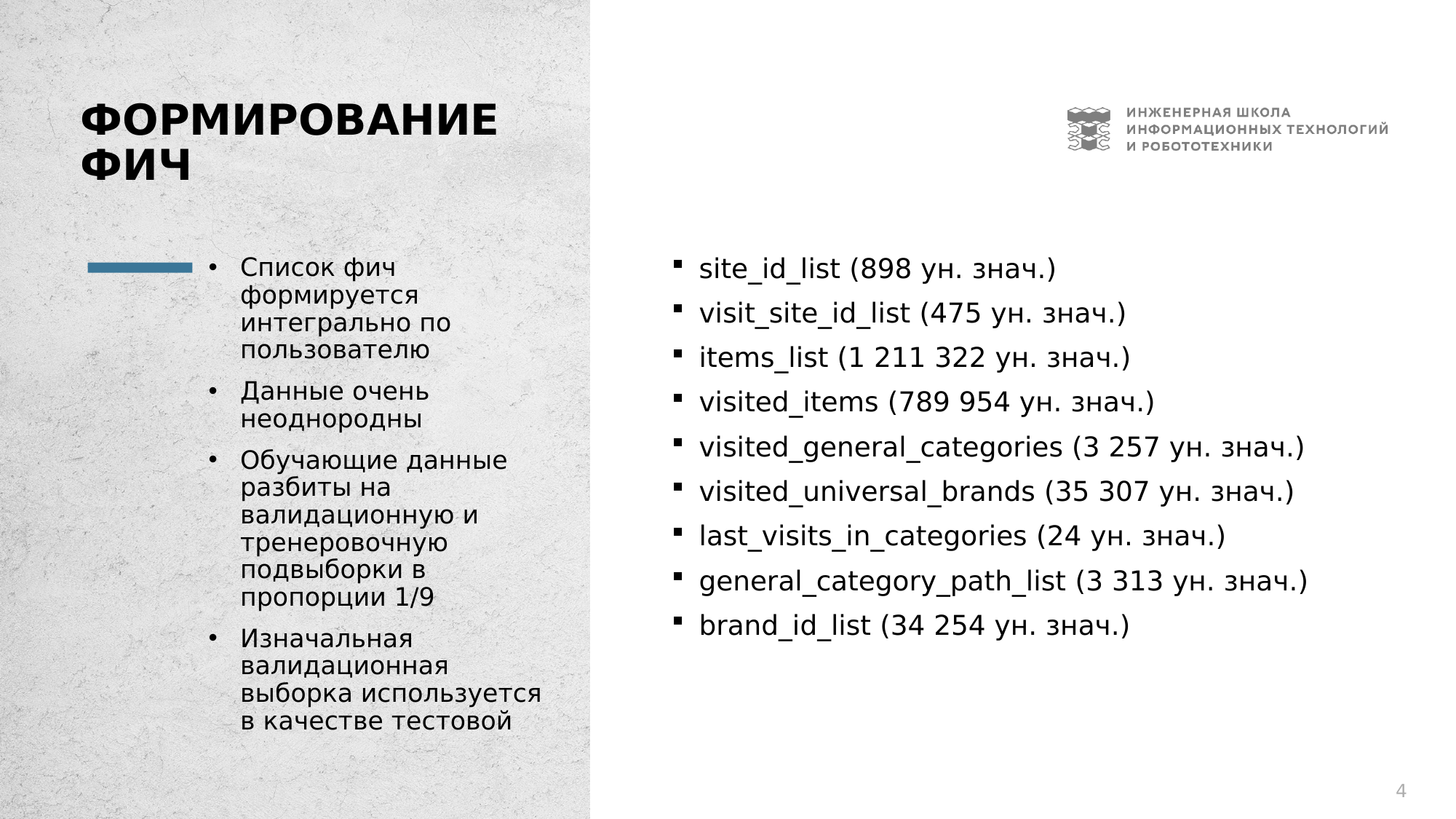

# Формирование ФИЧ
Список фич формируется интегрально по пользователю
Данные очень неоднородны
Обучающие данные разбиты на валидационную и тренеровочную подвыборки в пропорции 1/9
Изначальная валидационная выборка используется в качестве тестовой

site_id_list (898 ун. знач.)
visit_site_id_list (475 ун. знач.)
items_list (1 211 322 ун. знач.)
visited_items (789 954 ун. знач.)
visited_general_categories (3 257 ун. знач.)
visited_universal_brands (35 307 ун. знач.)
last_visits_in_categories (24 ун. знач.)
general_category_path_list (3 313 ун. знач.)
brand_id_list (34 254 ун. знач.)
4